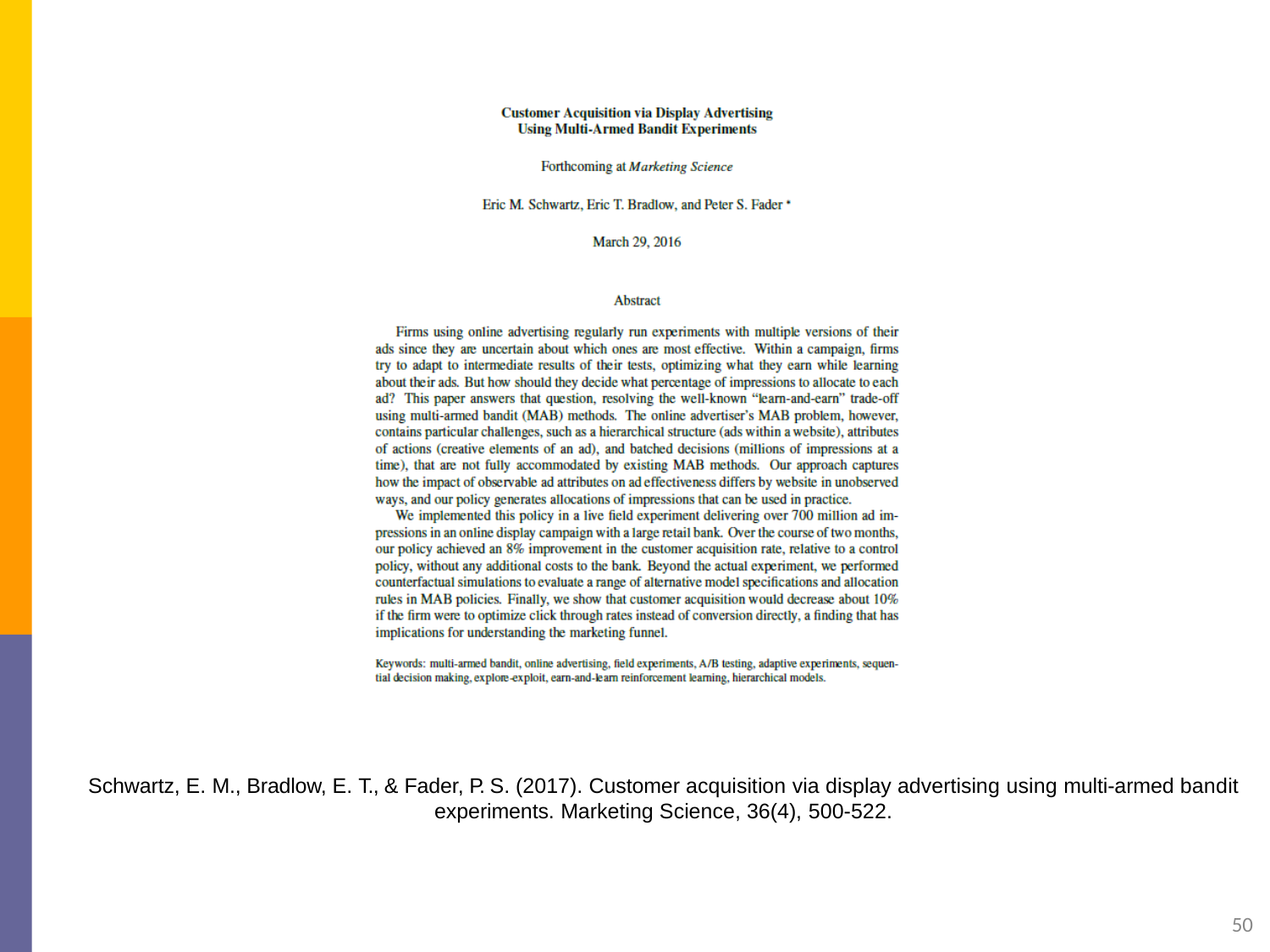

Schwartz, E. M., Bradlow, E. T., & Fader, P. S. (2017). Customer acquisition via display advertising using multi-armed bandit
experiments. Marketing Science, 36(4), 500-522.
50